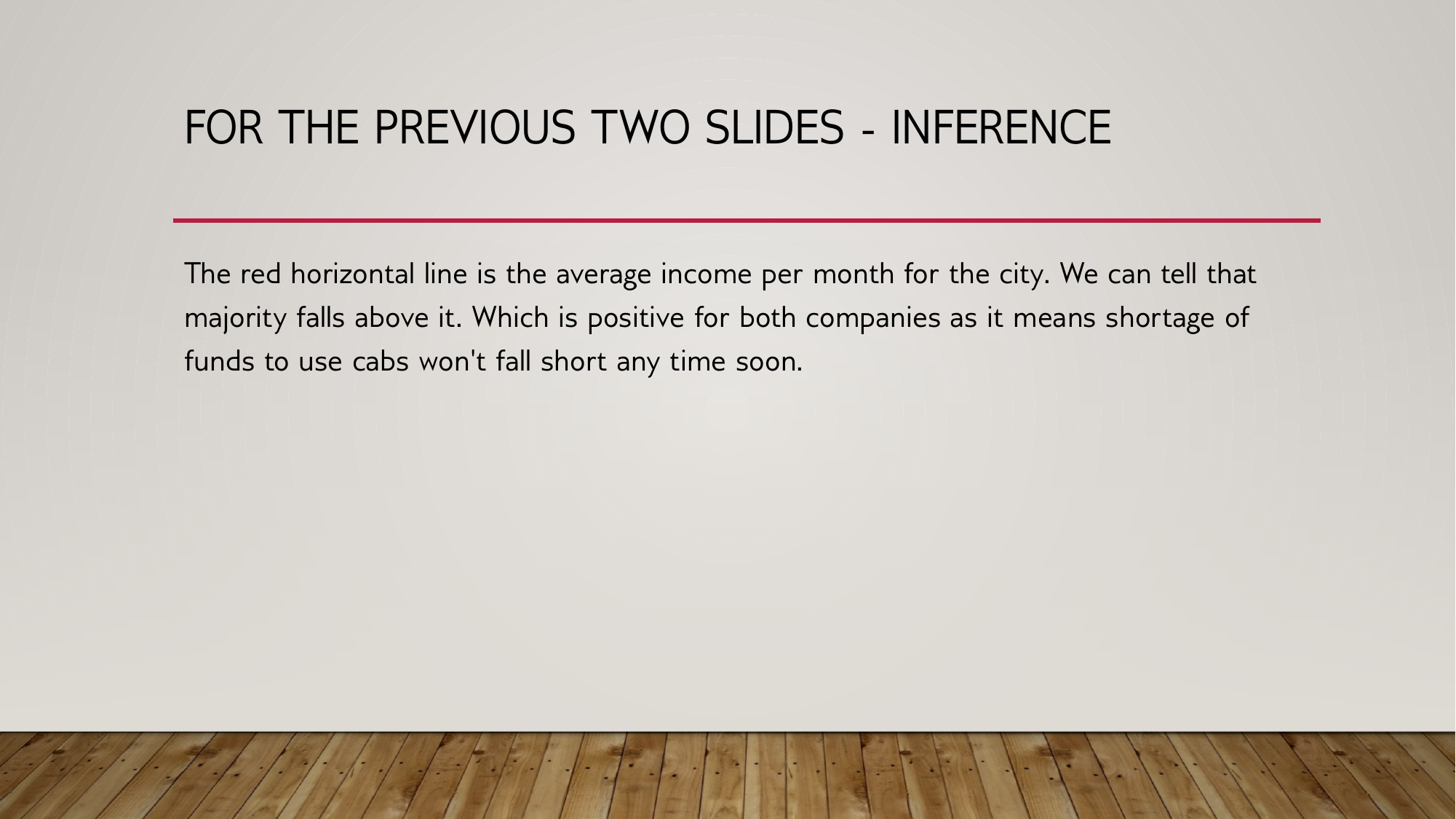

# For the previous two slides - inference
The red horizontal line is the average income per month for the city. We can tell that majority falls above it. Which is positive for both companies as it means shortage of funds to use cabs won't fall short any time soon.